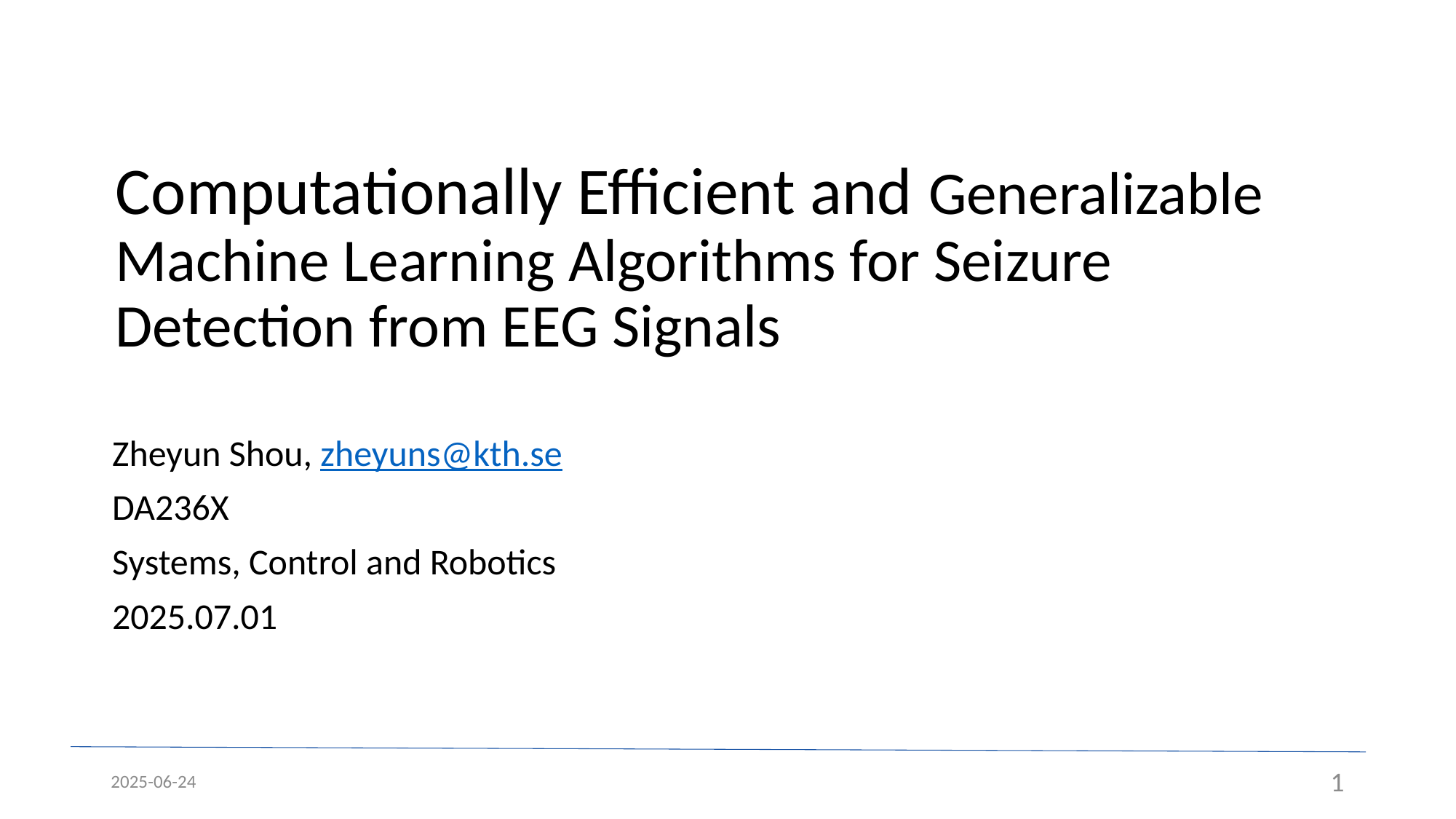

# Computationally Efficient and Generalizable Machine Learning Algorithms for Seizure Detection from EEG Signals
Zheyun Shou, zheyuns@kth.se
DA236X
Systems, Control and Robotics
2025.07.01
2025-06-24

1